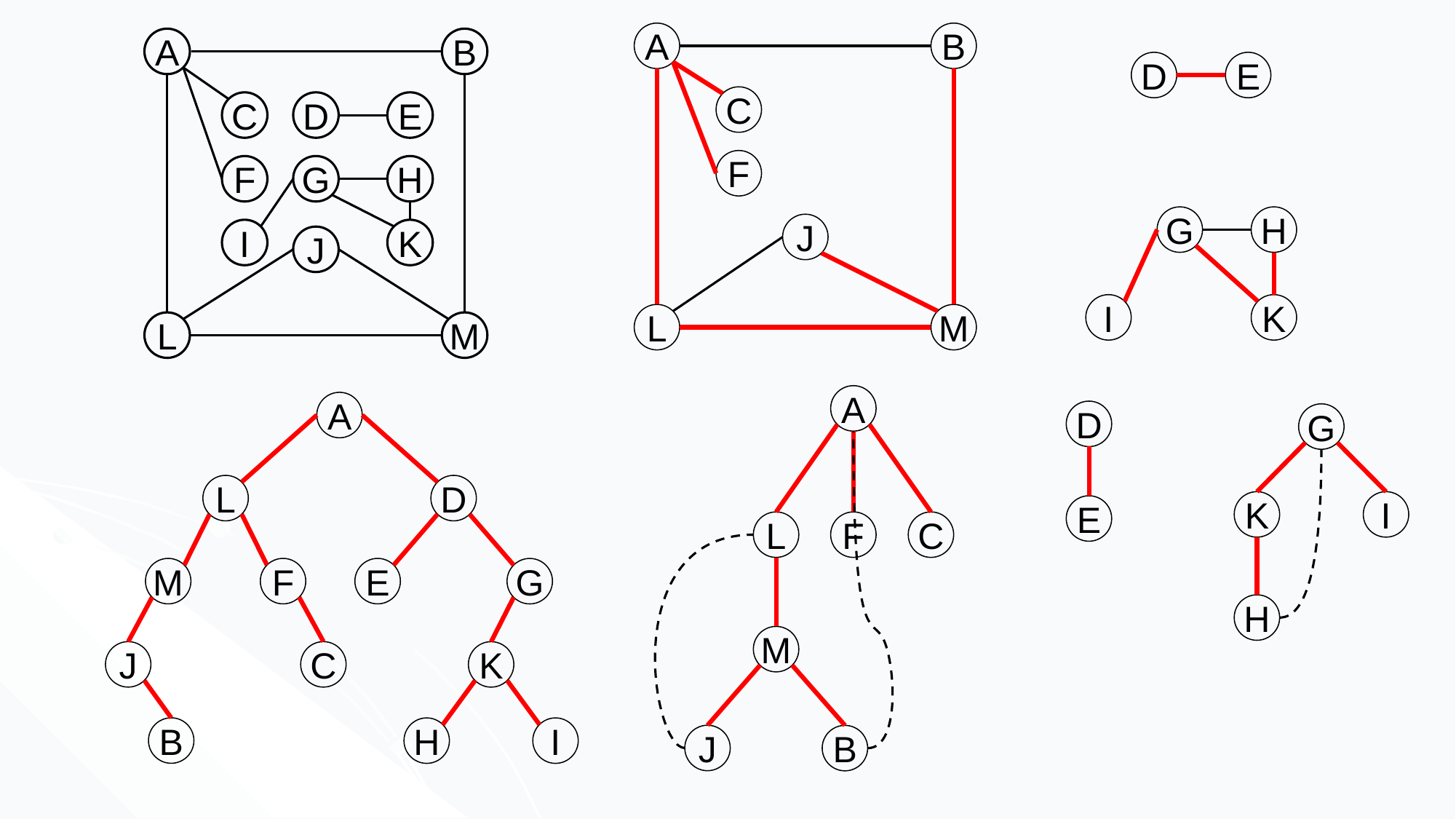

A
B
C
F
J
L
M
A
B
C
D
E
F
G
H
I
K
J
L
M
D
E
G
H
I
K
A
L
F
C
M
J
B
A
L
M
F
J
C
B
D
E
G
K
H
I
D
E
G
K
I
H